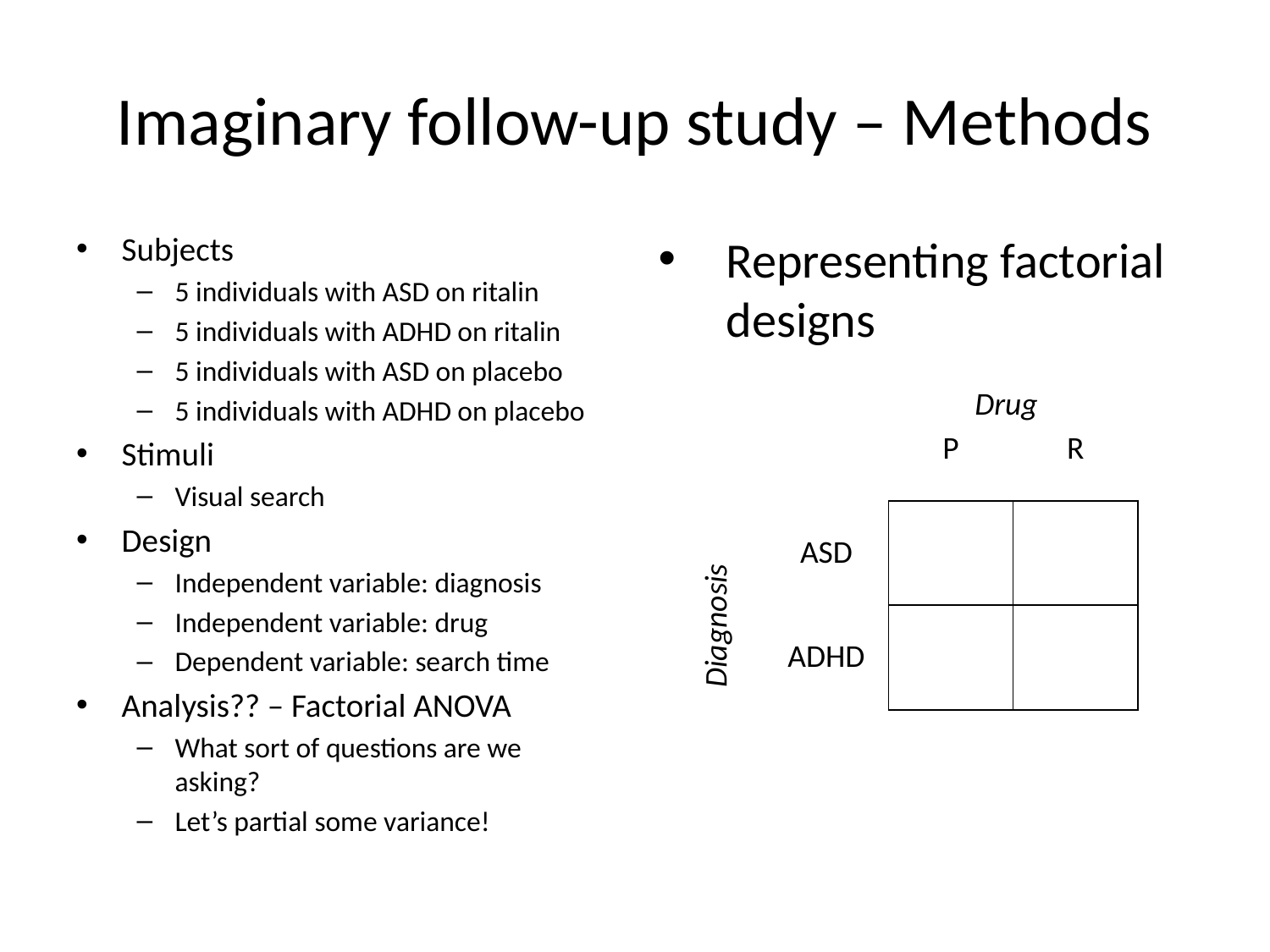

# Imaginary follow-up study – Methods
Subjects
5 individuals with ASD on ritalin
5 individuals with ADHD on ritalin
5 individuals with ASD on placebo
5 individuals with ADHD on placebo
Stimuli
Visual search
Design
Independent variable: diagnosis
Independent variable: drug
Dependent variable: search time
Analysis?? – Factorial ANOVA
What sort of questions are we asking?
Let’s partial some variance!

Representing factorial designs
Drug
|  | P | R |
| --- | --- | --- |
| ASD |  |  |
| ADHD |  |  |
Diagnosis